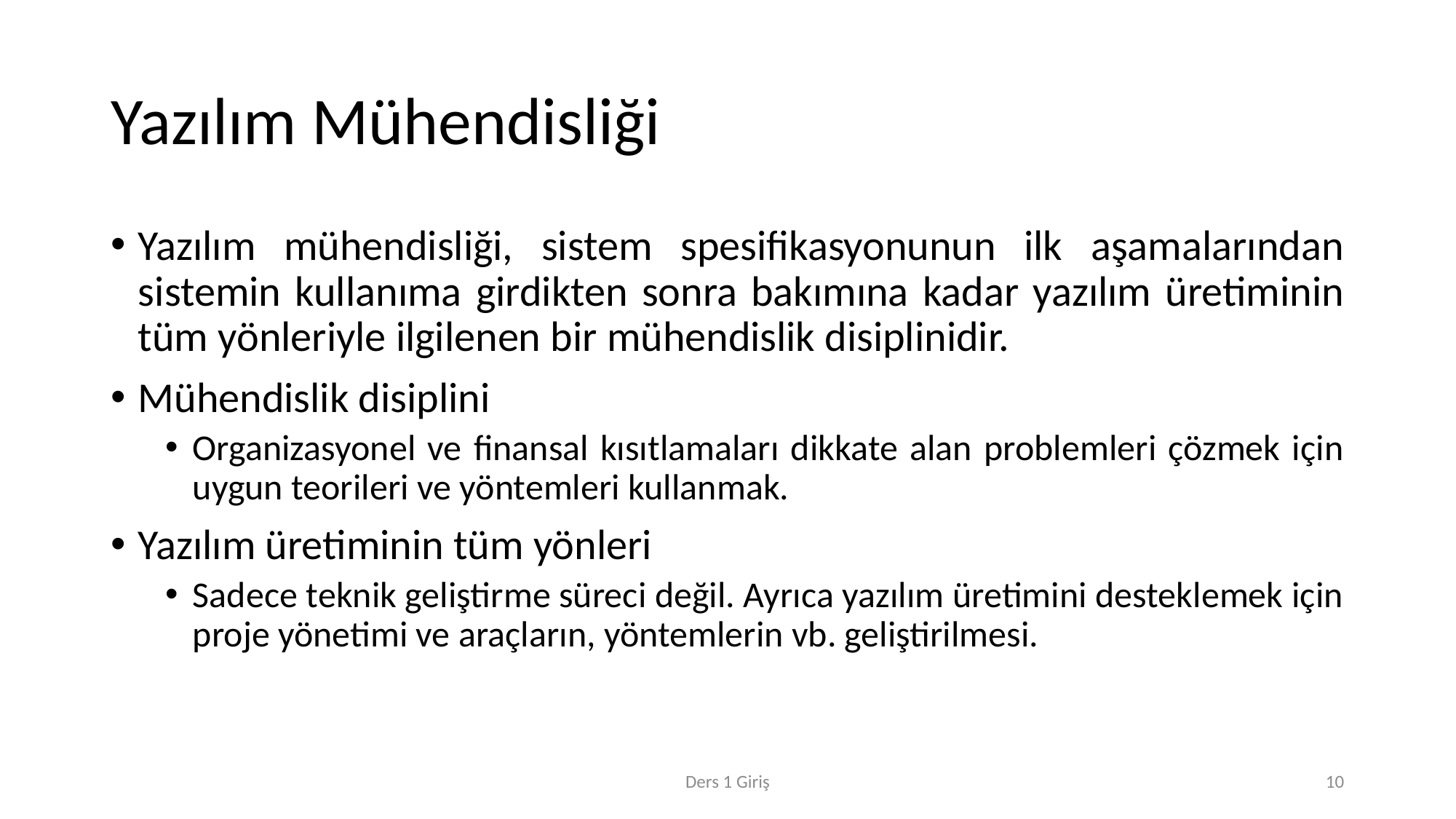

# Yazılım Mühendisliği
Yazılım mühendisliği, sistem spesifikasyonunun ilk aşamalarından sistemin kullanıma girdikten sonra bakımına kadar yazılım üretiminin tüm yönleriyle ilgilenen bir mühendislik disiplinidir.
Mühendislik disiplini
Organizasyonel ve finansal kısıtlamaları dikkate alan problemleri çözmek için uygun teorileri ve yöntemleri kullanmak.
Yazılım üretiminin tüm yönleri
Sadece teknik geliştirme süreci değil. Ayrıca yazılım üretimini desteklemek için proje yönetimi ve araçların, yöntemlerin vb. geliştirilmesi.
Ders 1 Giriş
10